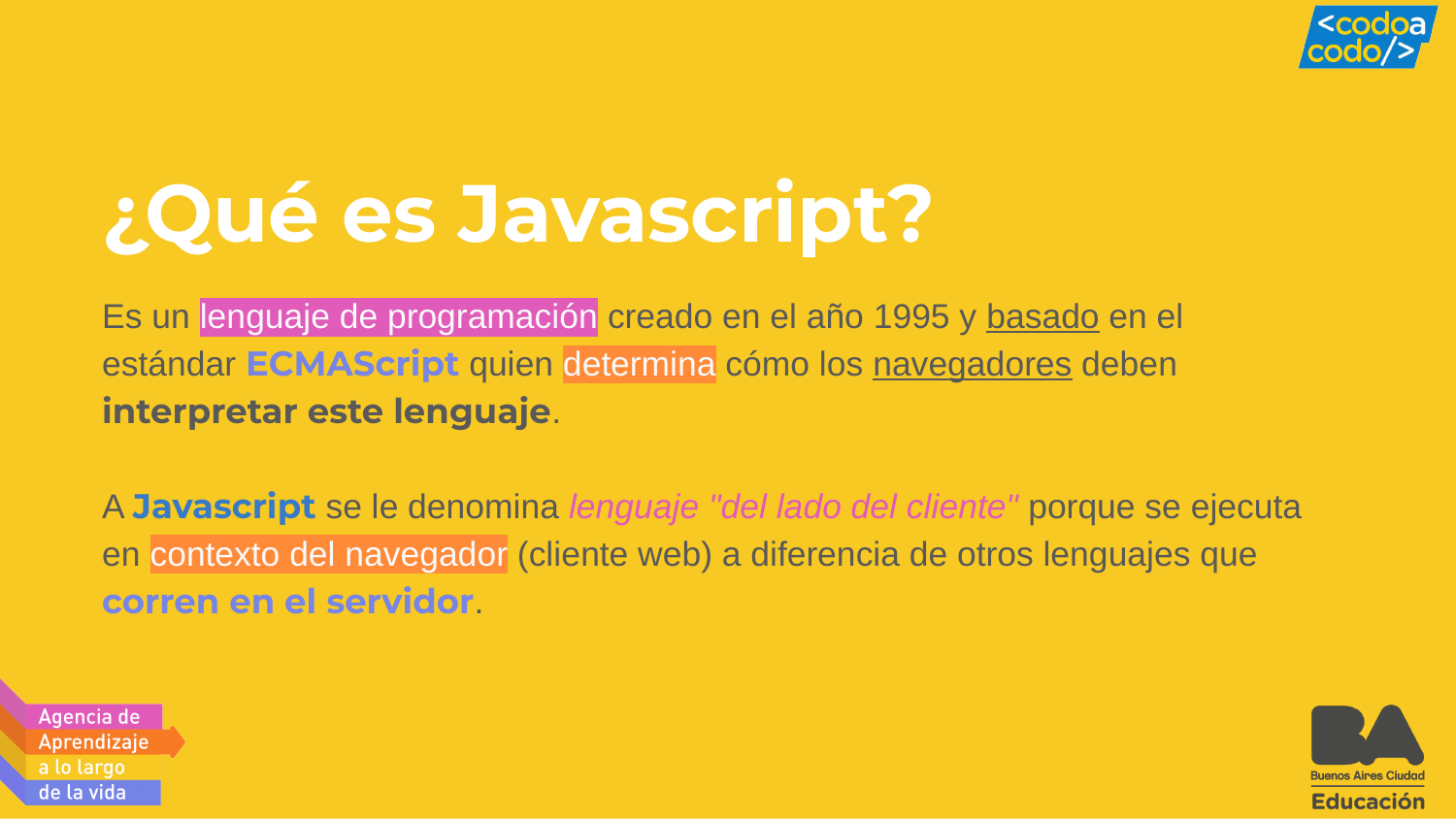

# ¿Qué es Javascript?
Es un lenguaje de programación creado en el año 1995 y basado en el estándar ECMAScript quien determina cómo los navegadores deben interpretar este lenguaje.

A Javascript se le denomina lenguaje "del lado del cliente" porque se ejecuta en contexto del navegador (cliente web) a diferencia de otros lenguajes que corren en el servidor.